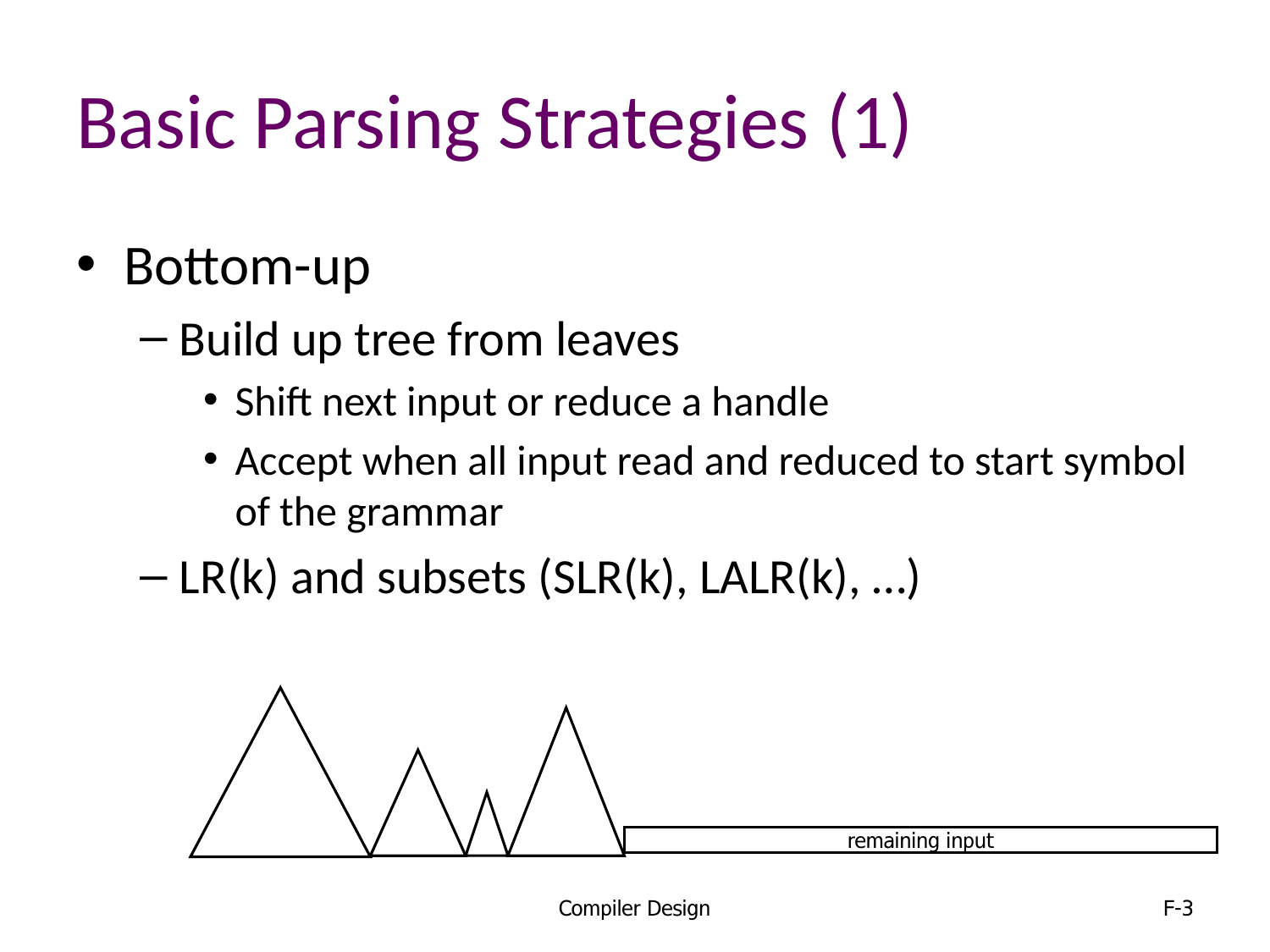

# Basic Parsing Strategies (1)
Bottom-up
Build up tree from leaves
Shift next input or reduce a handle
Accept when all input read and reduced to start symbol of the grammar
LR(k) and subsets (SLR(k), LALR(k), …)

remaining input
Compiler Design
F-3